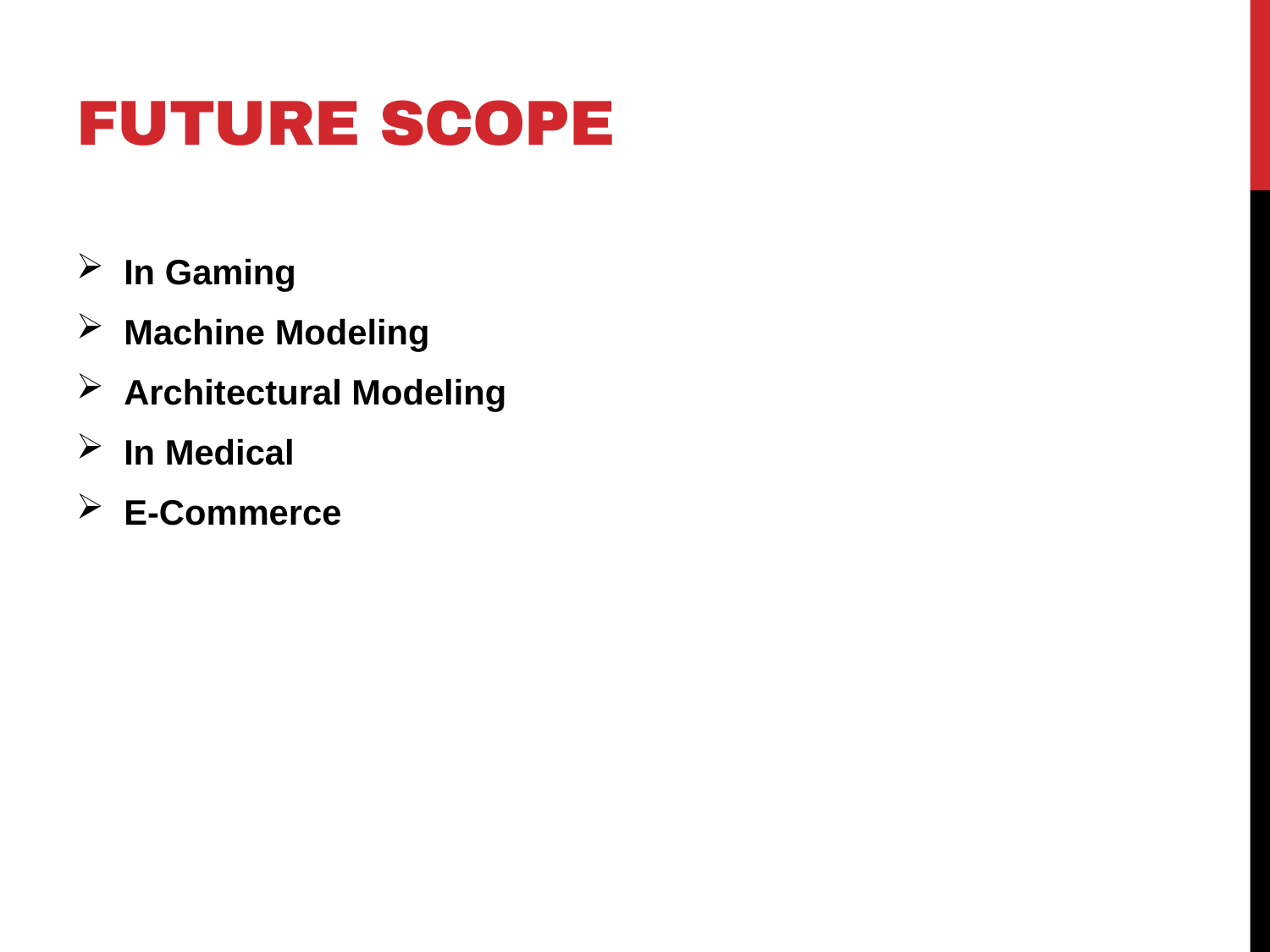

# future Scope
In Gaming
Machine Modeling
Architectural Modeling
In Medical
E-Commerce